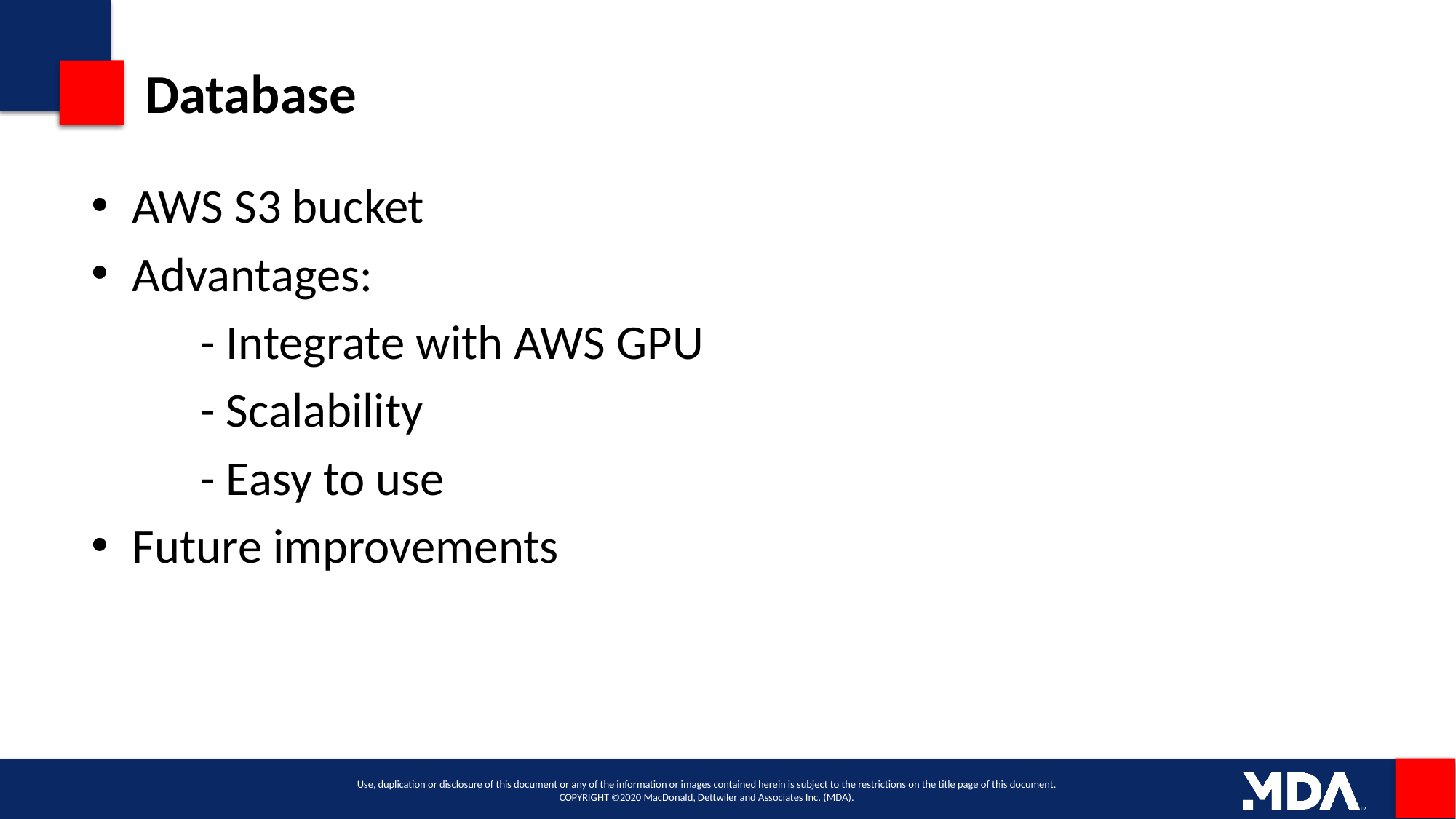

# Database
AWS S3 bucket
Advantages:
	- Integrate with AWS GPU
	- Scalability
	- Easy to use
Future improvements

Use, duplication or disclosure of this document or any of the information or images contained herein is subject to the restrictions on the title page of this document.
COPYRIGHT ©2020 MacDonald, Dettwiler and Associates Inc. (MDA).